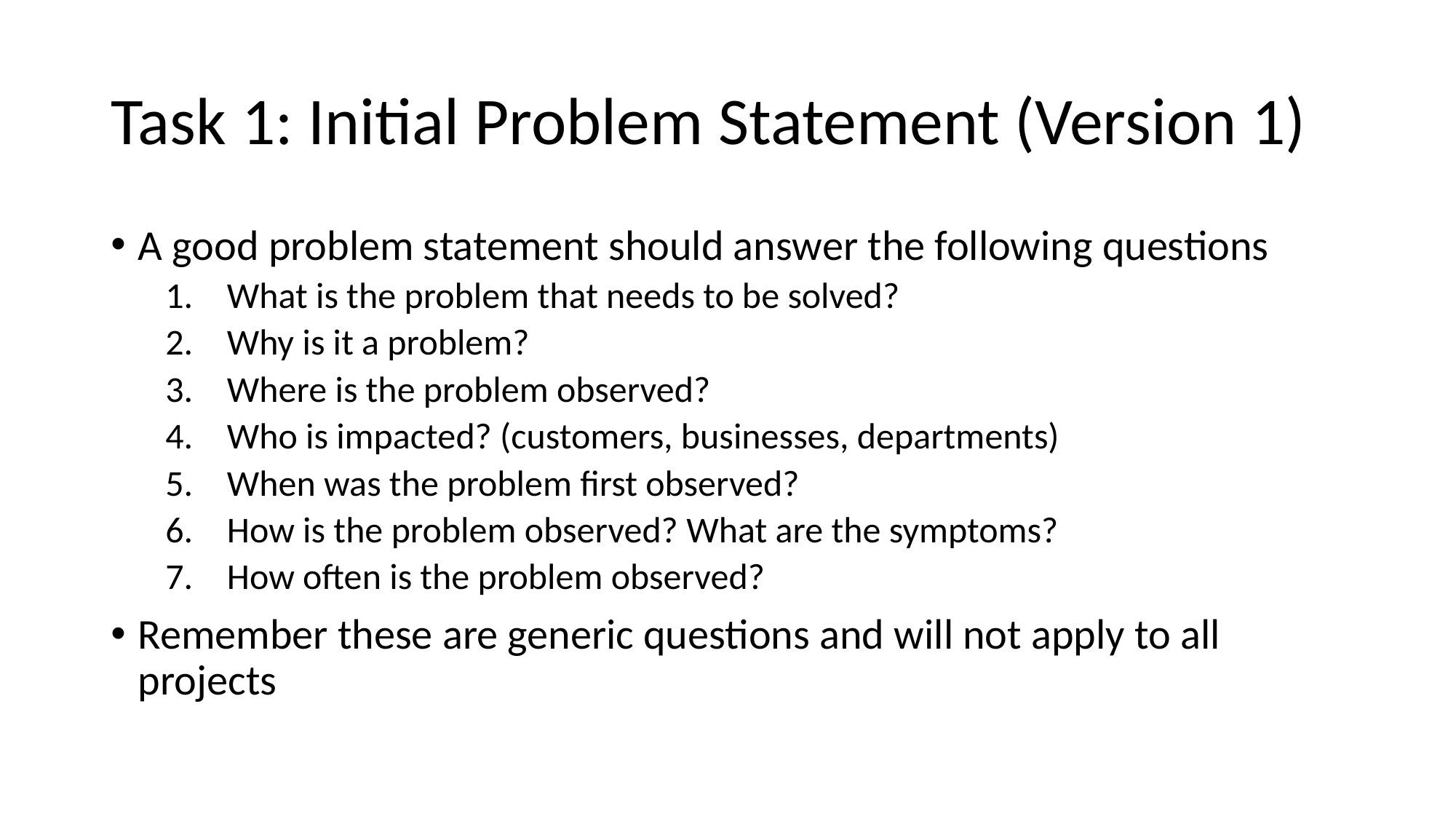

# Task 1: Initial Problem Statement (Version 1)
A good problem statement should answer the following questions
What is the problem that needs to be solved?
Why is it a problem?
Where is the problem observed?
Who is impacted? (customers, businesses, departments)
When was the problem first observed?
How is the problem observed? What are the symptoms?
How often is the problem observed?
Remember these are generic questions and will not apply to all projects